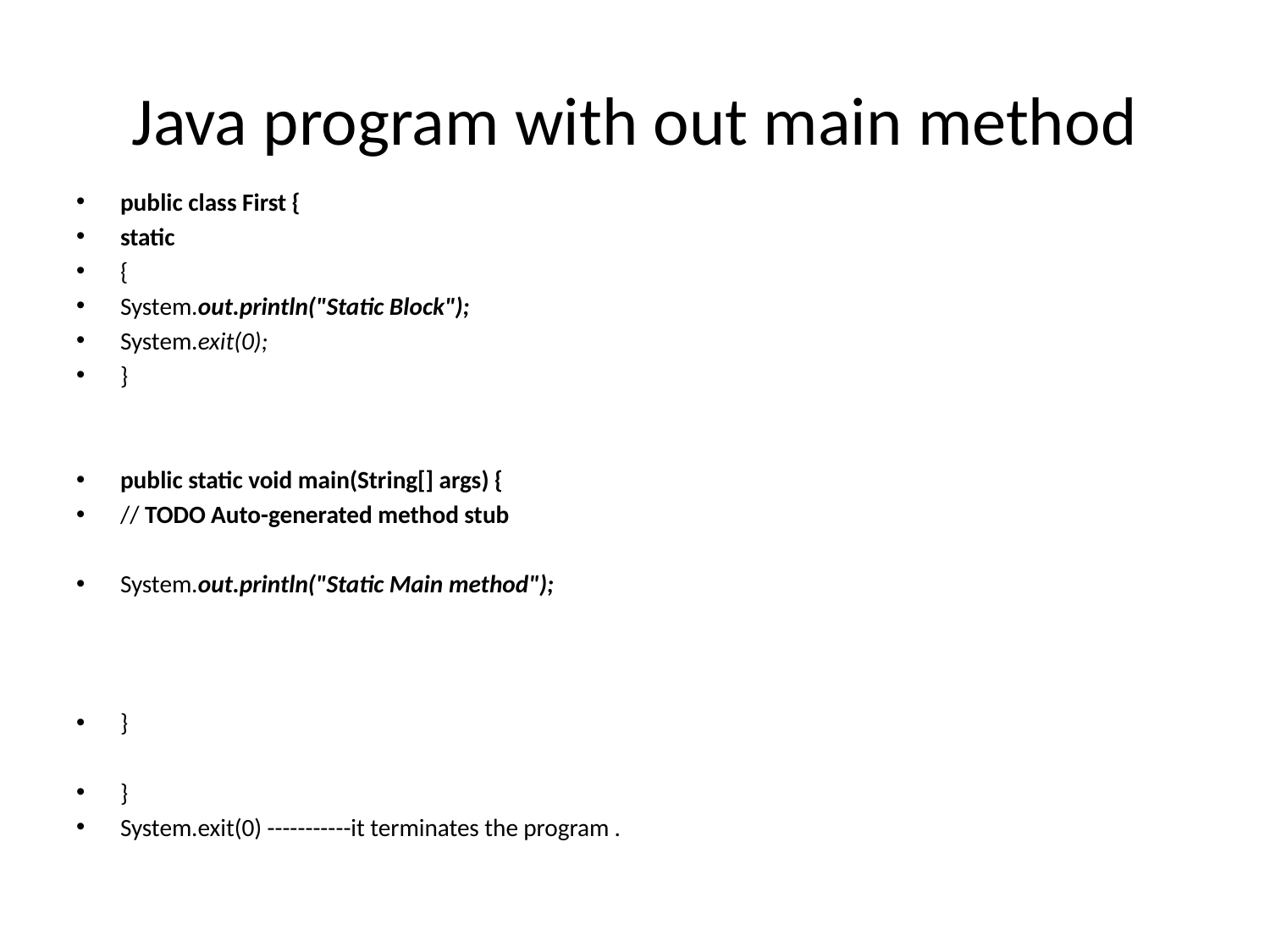

# Java program with out main method
public class First {
static
{
System.out.println("Static Block");
System.exit(0);
}

public static void main(String[] args) {
// TODO Auto-generated method stub

System.out.println("Static Main method");

}

}
System.exit(0) -----------it terminates the program .